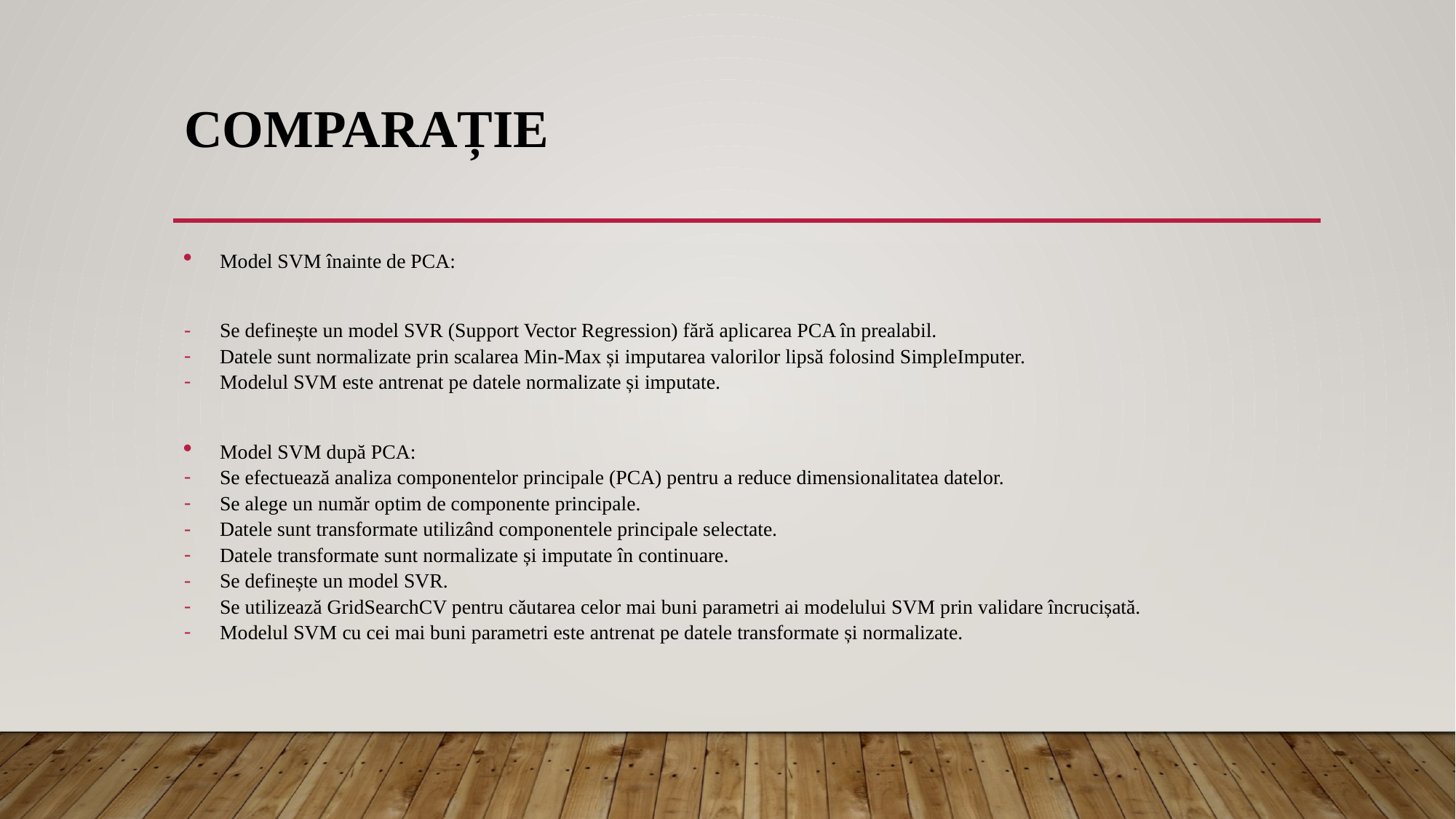

# Comparație
Model SVM înainte de PCA:

Se definește un model SVR (Support Vector Regression) fără aplicarea PCA în prealabil.
Datele sunt normalizate prin scalarea Min-Max și imputarea valorilor lipsă folosind SimpleImputer.
Modelul SVM este antrenat pe datele normalizate și imputate.

Model SVM după PCA:
Se efectuează analiza componentelor principale (PCA) pentru a reduce dimensionalitatea datelor.
Se alege un număr optim de componente principale.
Datele sunt transformate utilizând componentele principale selectate.
Datele transformate sunt normalizate și imputate în continuare.
Se definește un model SVR.
Se utilizează GridSearchCV pentru căutarea celor mai buni parametri ai modelului SVM prin validare încrucișată.
Modelul SVM cu cei mai buni parametri este antrenat pe datele transformate și normalizate.